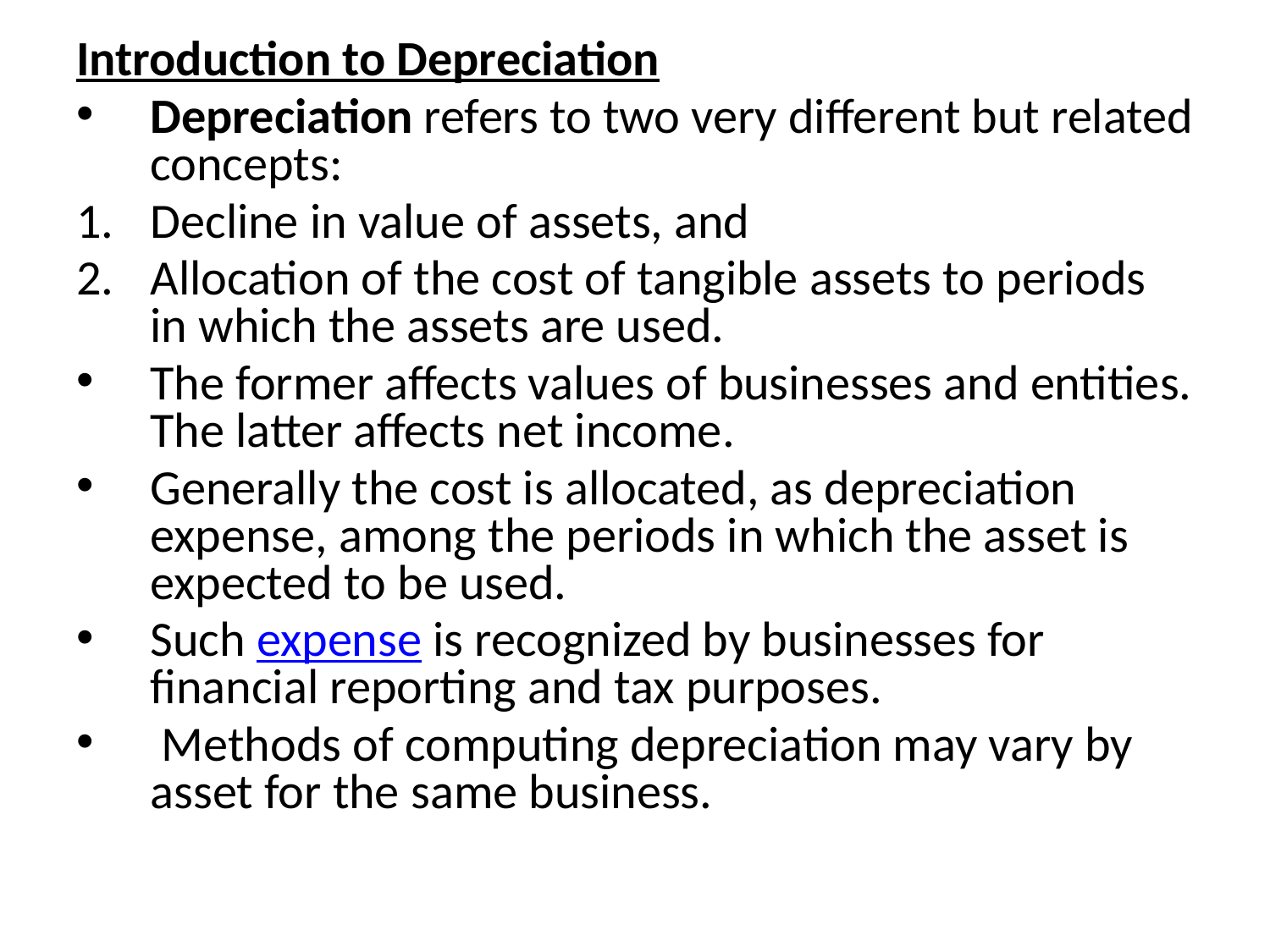

Introduction to Depreciation
Depreciation refers to two very different but related concepts:
Decline in value of assets, and
Allocation of the cost of tangible assets to periods in which the assets are used.
The former affects values of businesses and entities. The latter affects net income.
Generally the cost is allocated, as depreciation expense, among the periods in which the asset is expected to be used.
Such expense is recognized by businesses for financial reporting and tax purposes.
 Methods of computing depreciation may vary by asset for the same business.